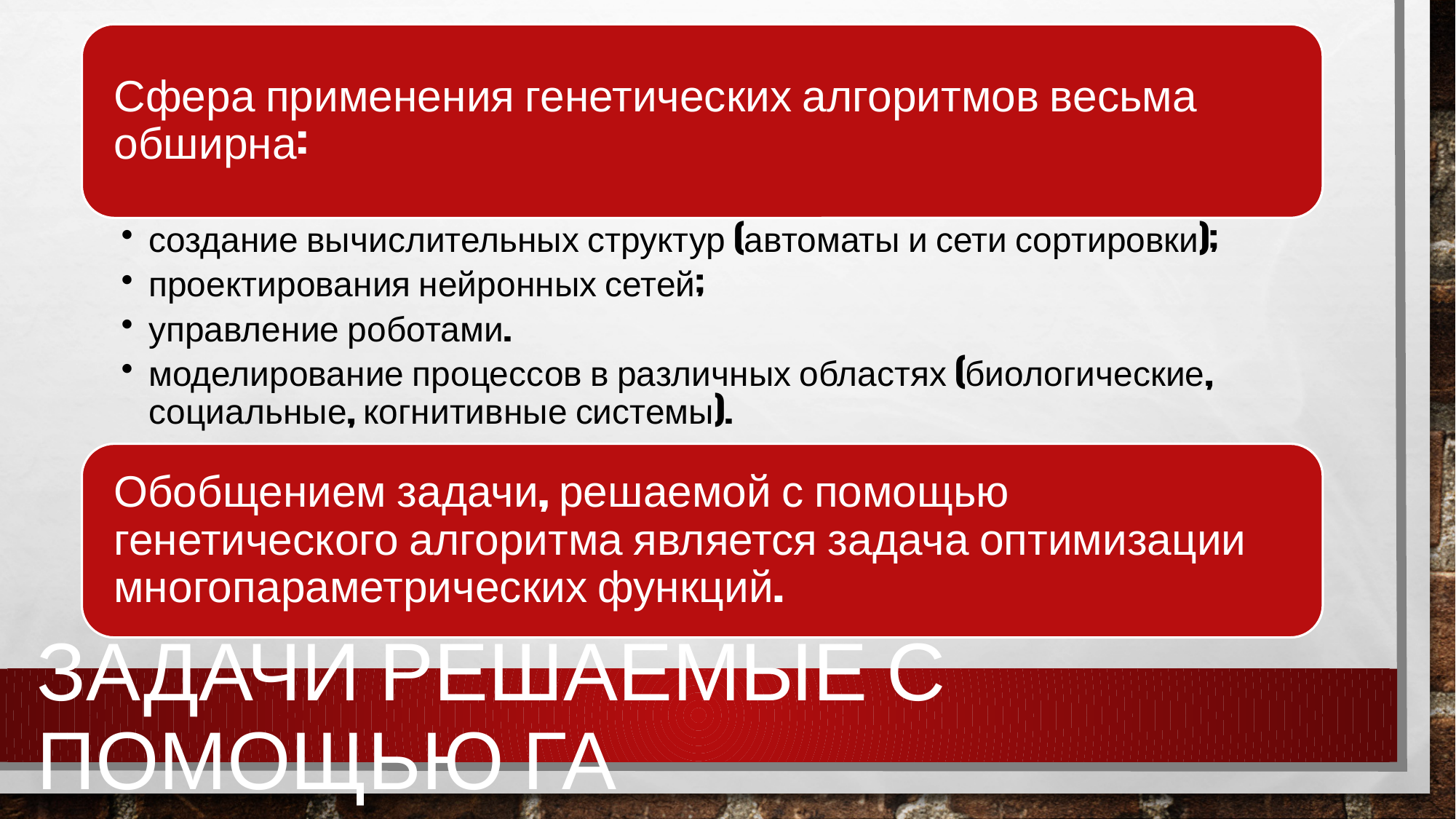

Сфера применения генетических алгоритмов весьма обширна:
создание вычислительных структур (автоматы и сети сортировки);
проектирования нейронных сетей;
управление роботами.
моделирование процессов в различных областях (биологические, социальные, когнитивные системы).
Обобщением задачи, решаемой с помощью генетического алгоритма является задача оптимизации многопараметрических функций.
# Задачи решаемые с помощью ГА